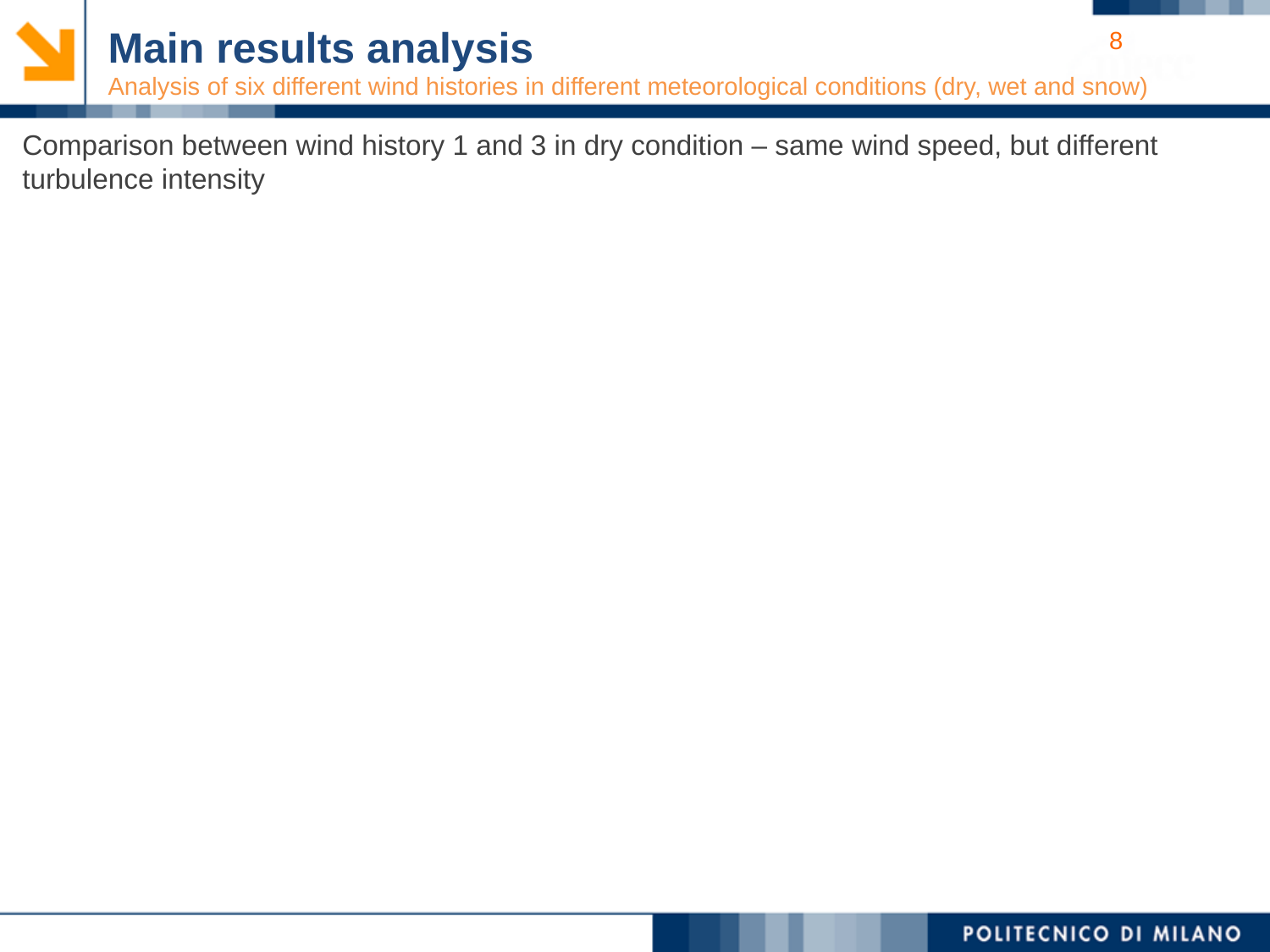

Main results analysis
Analysis of six different wind histories in different meteorological conditions (dry, wet and snow)
Comparison between wind history 1 and 3 in dry condition – same wind speed, but different turbulence intensity